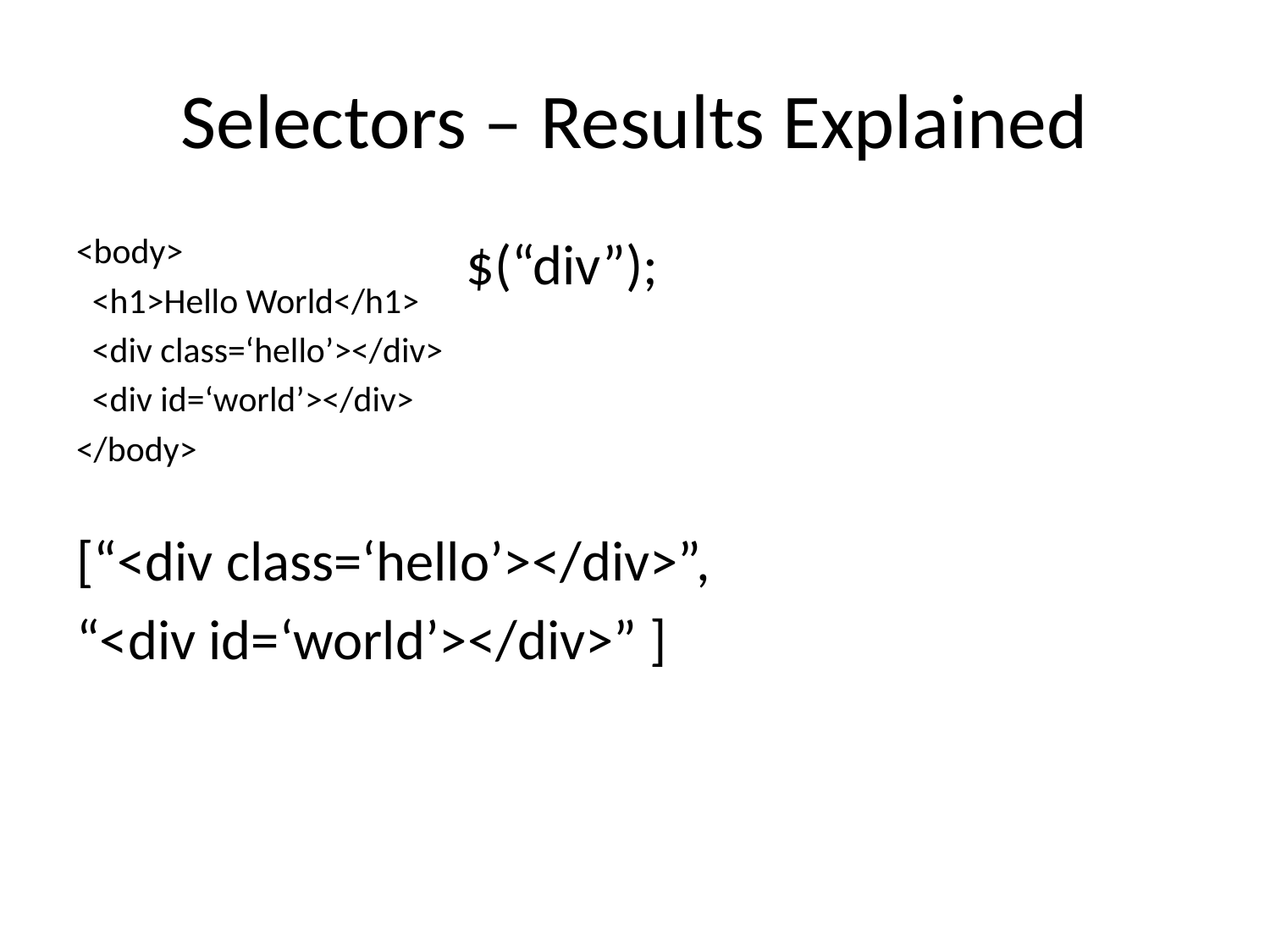

# Selectors – Results Explained
<body>
  <h1>Hello World</h1>
  <div class=‘hello’></div>
  <div id=‘world’></div>
</body>
$(“div”);

[“<div class=‘hello’></div>”,
“<div id=‘world’></div>” ]